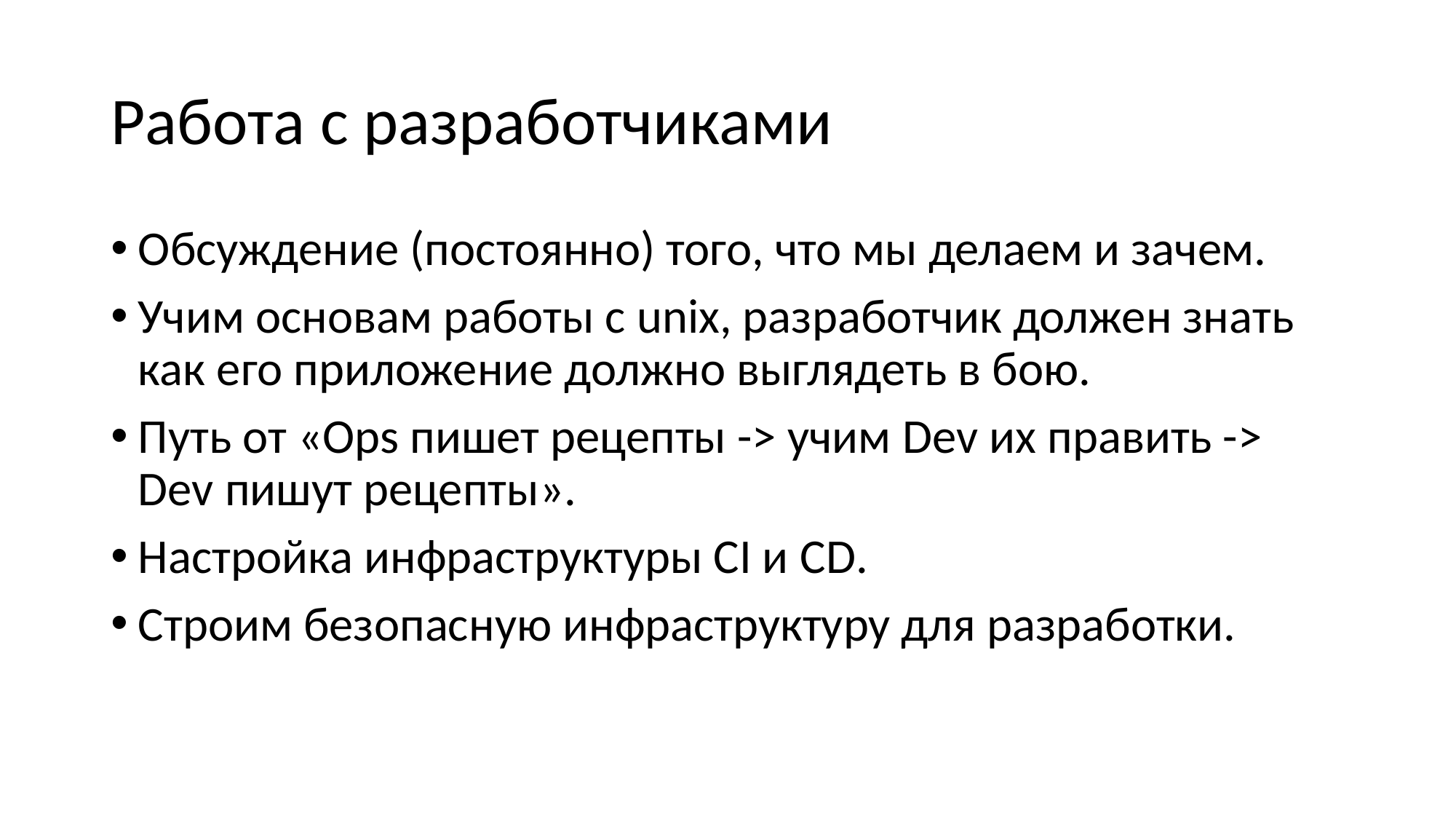

# Работа с разработчиками
Обсуждение (постоянно) того, что мы делаем и зачем.
Учим основам работы с unix, разработчик должен знать как его приложение должно выглядеть в бою.
Путь от «Ops пишет рецепты -> учим Dev их править -> Dev пишут рецепты».
Настройка инфраструктуры CI и CD.
Cтроим безопасную инфраструктуру для разработки.